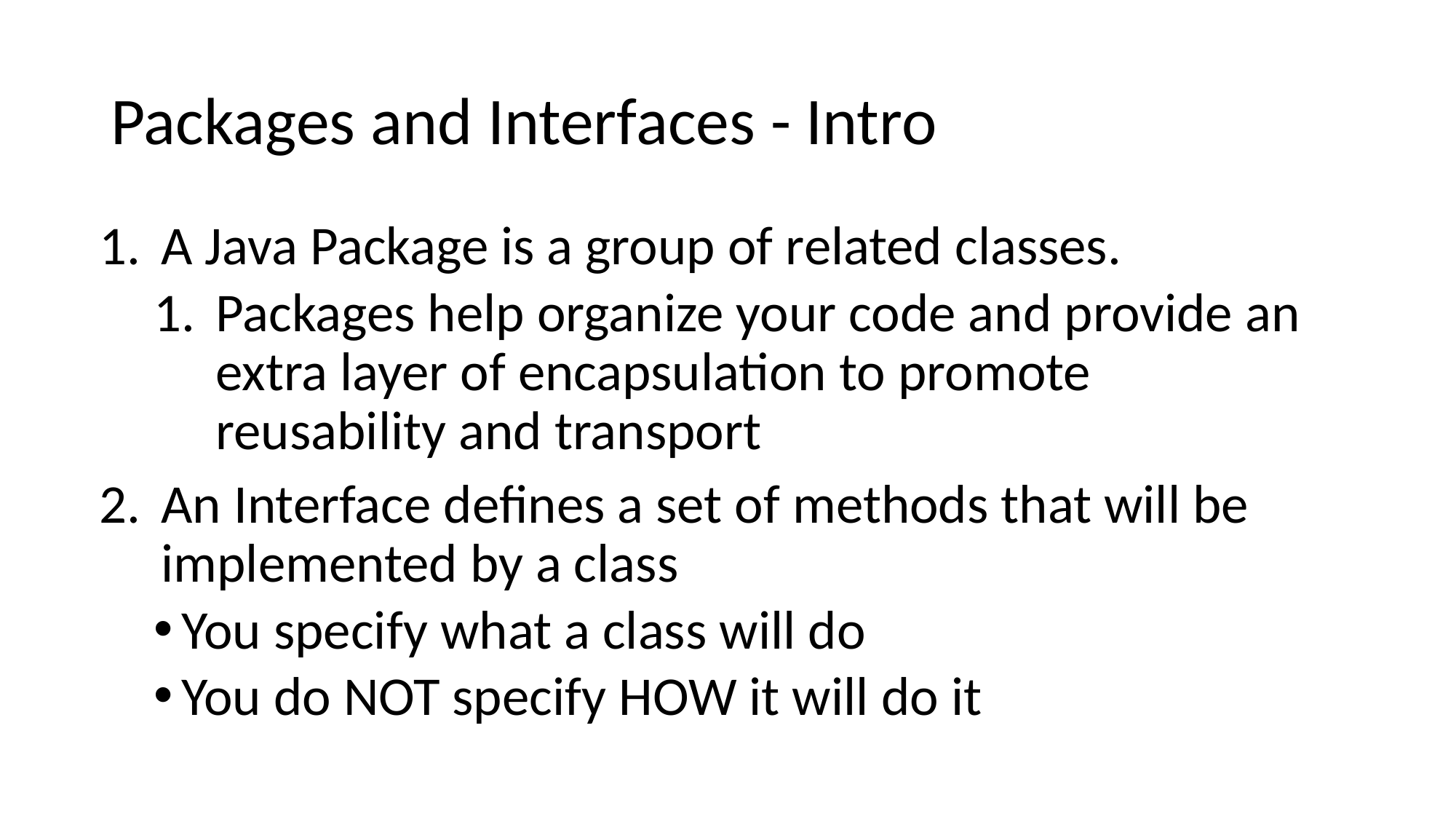

# Packages and Interfaces - Intro
A Java Package is a group of related classes.
Packages help organize your code and provide an extra layer of encapsulation to promote reusability and transport
An Interface defines a set of methods that will be implemented by a class
You specify what a class will do
You do NOT specify HOW it will do it